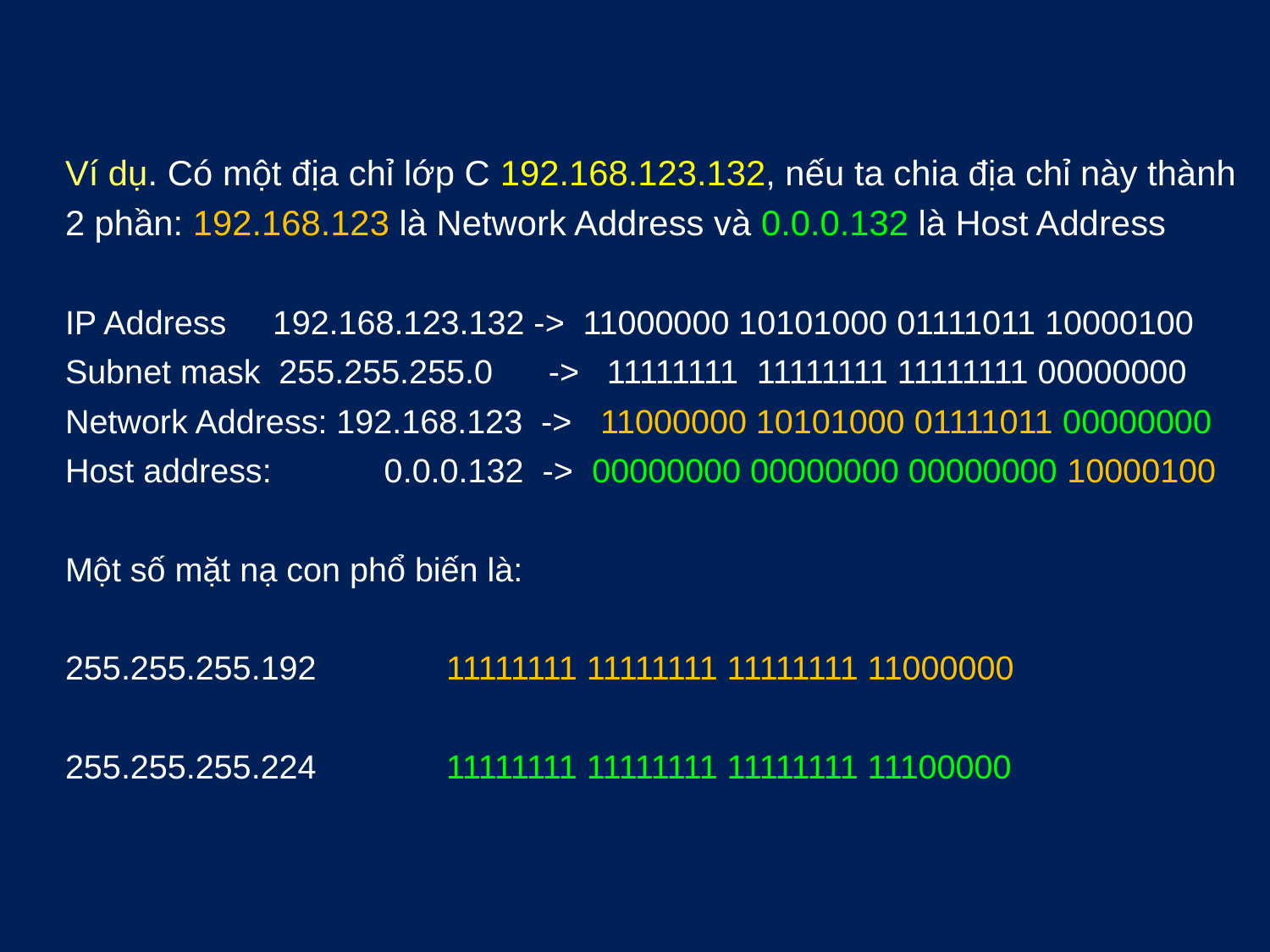

Ví dụ. Có một địa chỉ lớp C 192.168.123.132, nếu ta chia địa chỉ này thành 2 phần: 192.168.123 là Network Address và 0.0.0.132 là Host Address

IP Address     192.168.123.132 ->  11000000 10101000 01111011 10000100
Subnet mask  255.255.255.0      ->   11111111  11111111 11111111 00000000
Network Address: 192.168.123  ->   11000000 10101000 01111011 00000000
Host address:	       0.0.0.132  ->  00000000 00000000 00000000 10000100

Một số mặt nạ con phổ biến là:

255.255.255.192		11111111 11111111 11111111 11000000

255.255.255.224		11111111 11111111 11111111 11100000